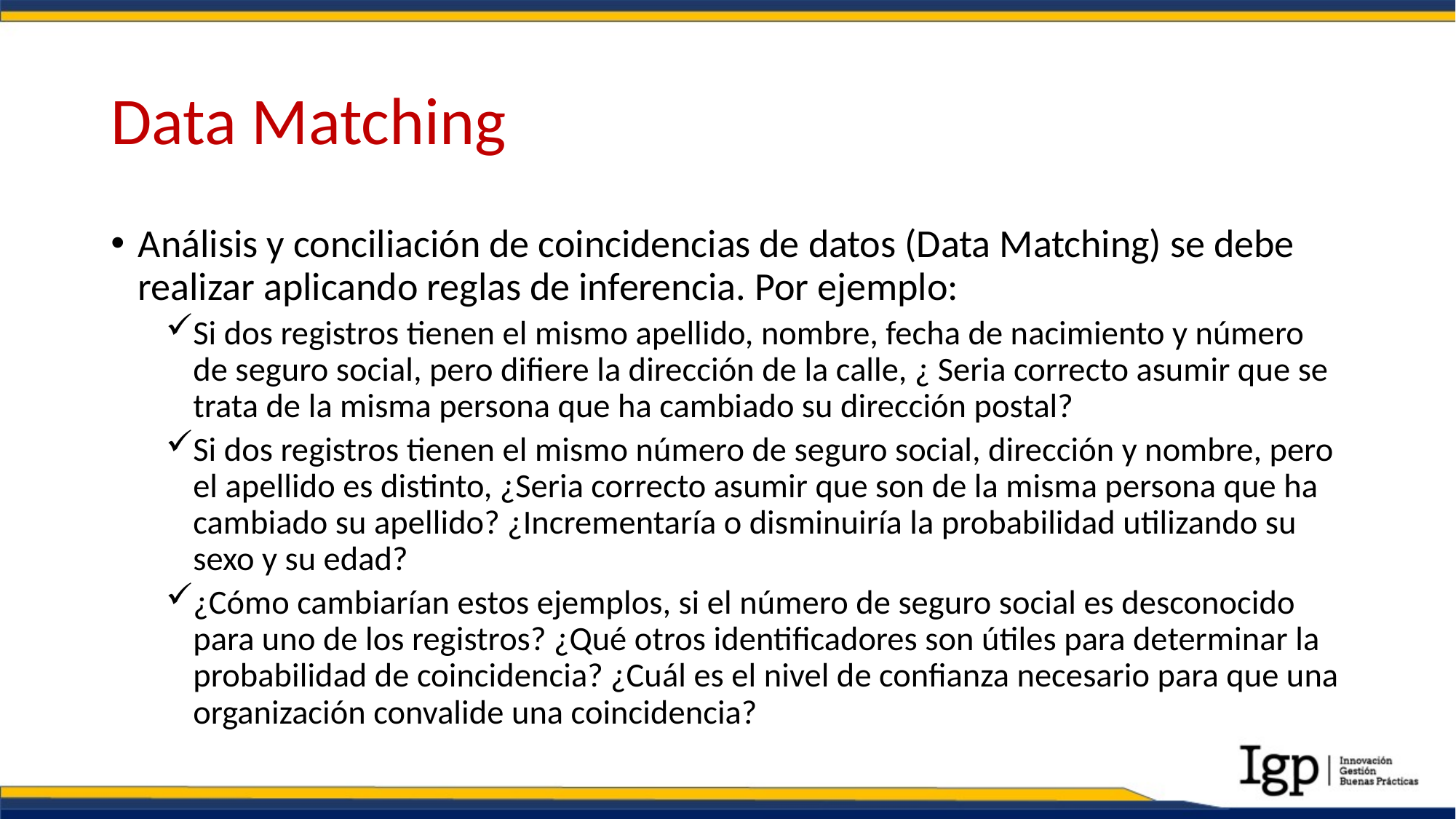

# Data Matching
Análisis y conciliación de coincidencias de datos (Data Matching) se debe realizar aplicando reglas de inferencia. Por ejemplo:
Si dos registros tienen el mismo apellido, nombre, fecha de nacimiento y número de seguro social, pero difiere la dirección de la calle, ¿ Seria correcto asumir que se trata de la misma persona que ha cambiado su dirección postal?
Si dos registros tienen el mismo número de seguro social, dirección y nombre, pero el apellido es distinto, ¿Seria correcto asumir que son de la misma persona que ha cambiado su apellido? ¿Incrementaría o disminuiría la probabilidad utilizando su sexo y su edad?
¿Cómo cambiarían estos ejemplos, si el número de seguro social es desconocido para uno de los registros? ¿Qué otros identificadores son útiles para determinar la probabilidad de coincidencia? ¿Cuál es el nivel de confianza necesario para que una organización convalide una coincidencia?